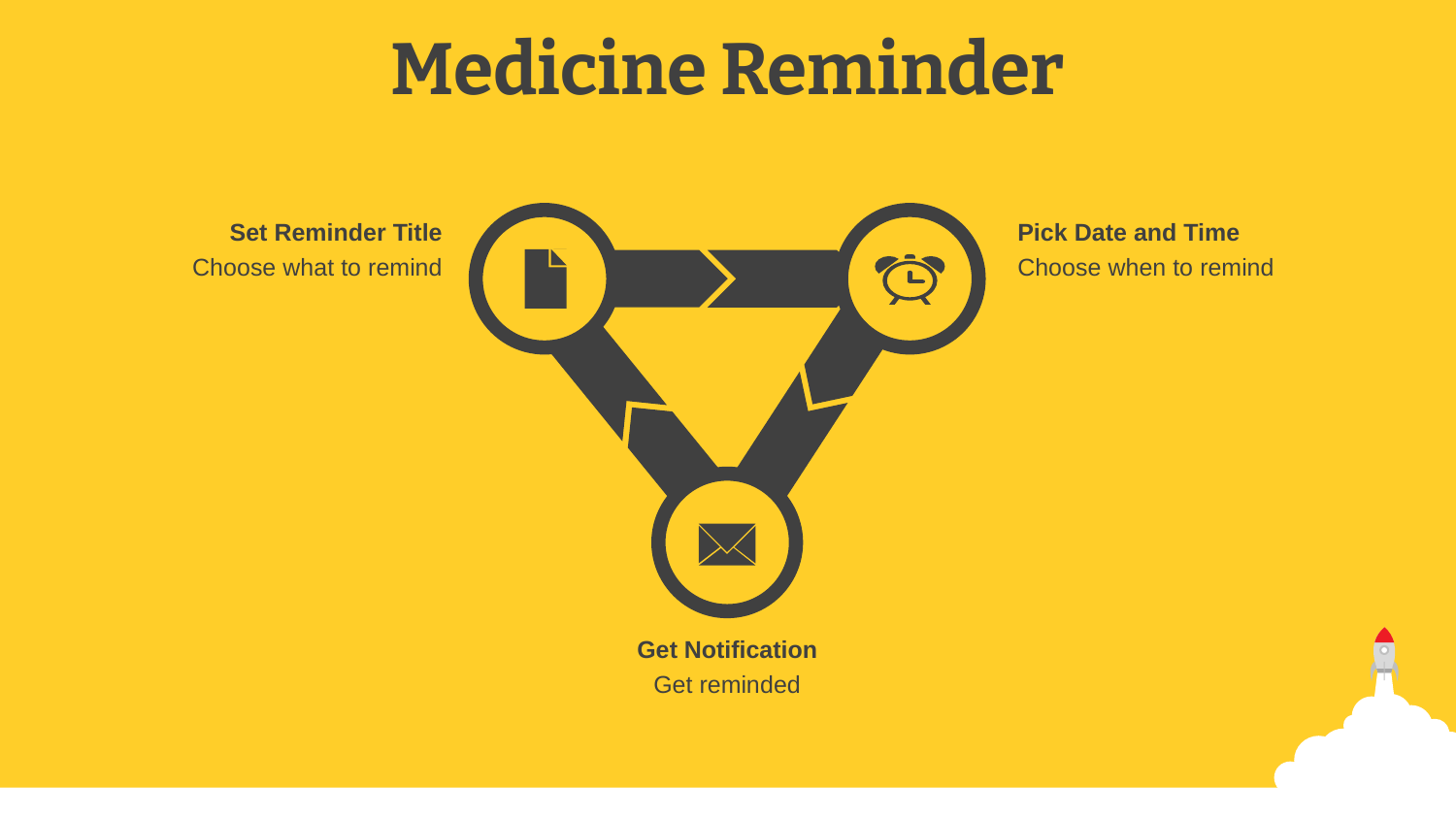

Medicine Reminder

Set Reminder Title
Choose what to remind
Pick Date and Time
Choose when to remind

Get Notification
Get reminded